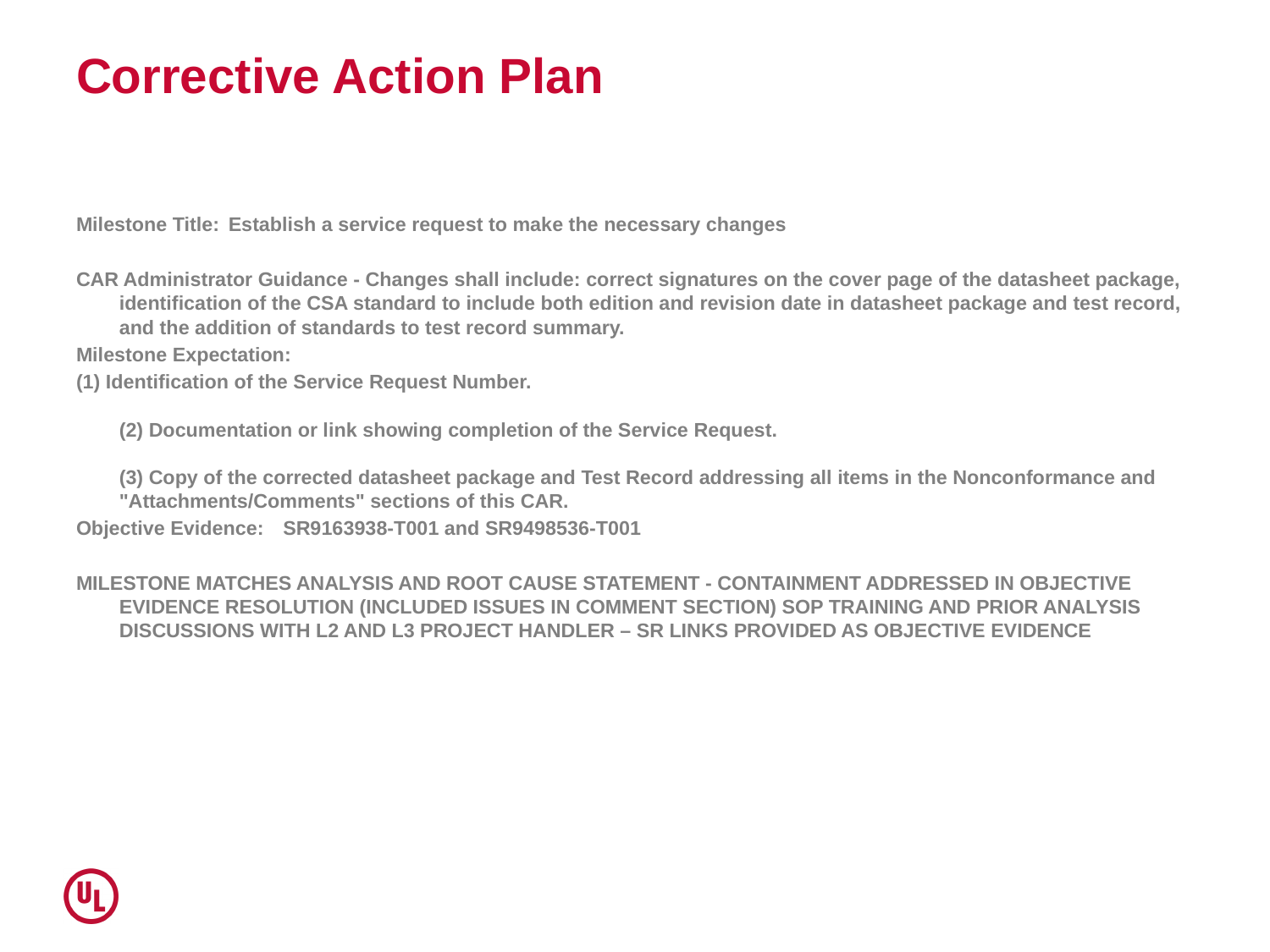

# Corrective Action Plan

Milestone Title:	Establish a service request to make the necessary changes

CAR Administrator Guidance - Changes shall include: correct signatures on the cover page of the datasheet package, identification of the CSA standard to include both edition and revision date in datasheet package and test record, and the addition of standards to test record summary.
Milestone Expectation:
(1) Identification of the Service Request Number.
(2) Documentation or link showing completion of the Service Request.
(3) Copy of the corrected datasheet package and Test Record addressing all items in the Nonconformance and "Attachments/Comments" sections of this CAR.
Objective Evidence:	SR9163938-T001 and SR9498536-T001

MILESTONE MATCHES ANALYSIS AND ROOT CAUSE STATEMENT - CONTAINMENT ADDRESSED IN OBJECTIVE EVIDENCE RESOLUTION (INCLUDED ISSUES IN COMMENT SECTION) SOP TRAINING AND PRIOR ANALYSIS DISCUSSIONS WITH L2 AND L3 PROJECT HANDLER – SR LINKS PROVIDED AS OBJECTIVE EVIDENCE